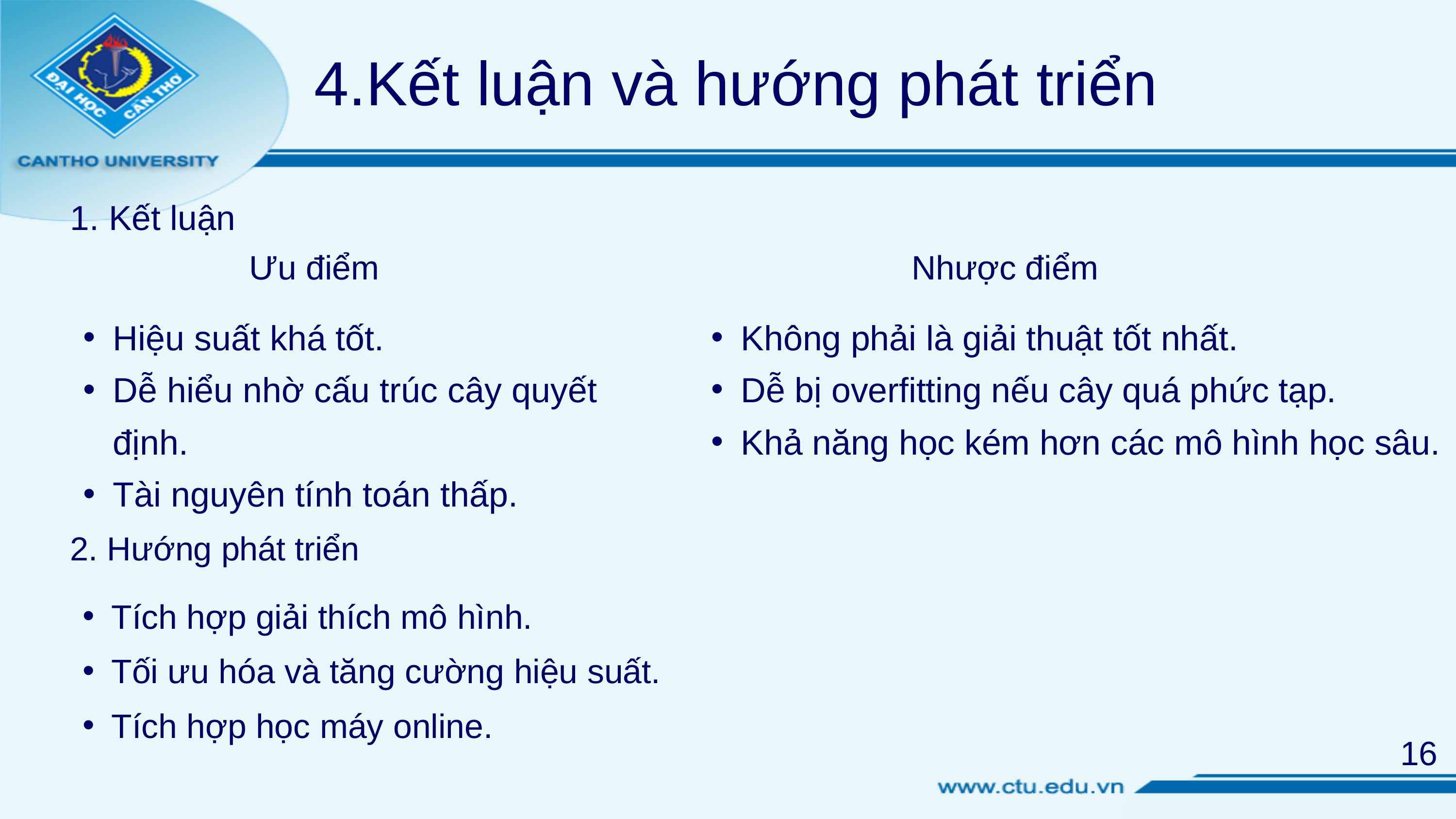

4.Kết luận và hướng phát triển
1. Kết luận
Ưu điểm
Nhược điểm
Hiệu suất khá tốt.
Dễ hiểu nhờ cấu trúc cây quyết định.
Tài nguyên tính toán thấp.
Không phải là giải thuật tốt nhất.
Dễ bị overfitting nếu cây quá phức tạp.
Khả năng học kém hơn các mô hình học sâu.
2. Hướng phát triển
Tích hợp giải thích mô hình.
Tối ưu hóa và tăng cường hiệu suất.
Tích hợp học máy online.
16